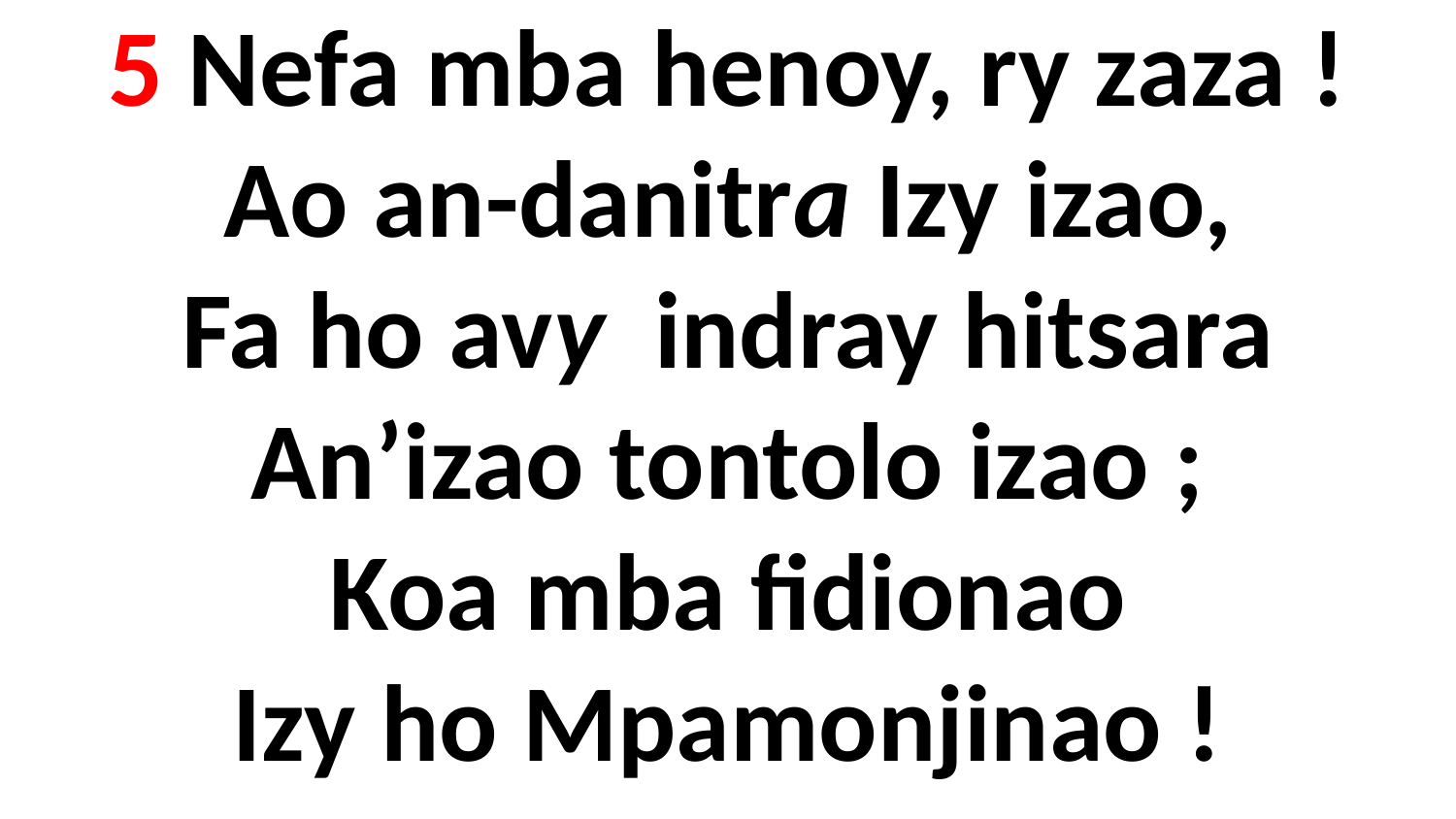

# 5 Nefa mba henoy, ry zaza ! Ao an-danitra Izy izao, Fa ho avy  indray hitsara An’izao tontolo izao ; Koa mba fidionao Izy ho Mpamonjinao !